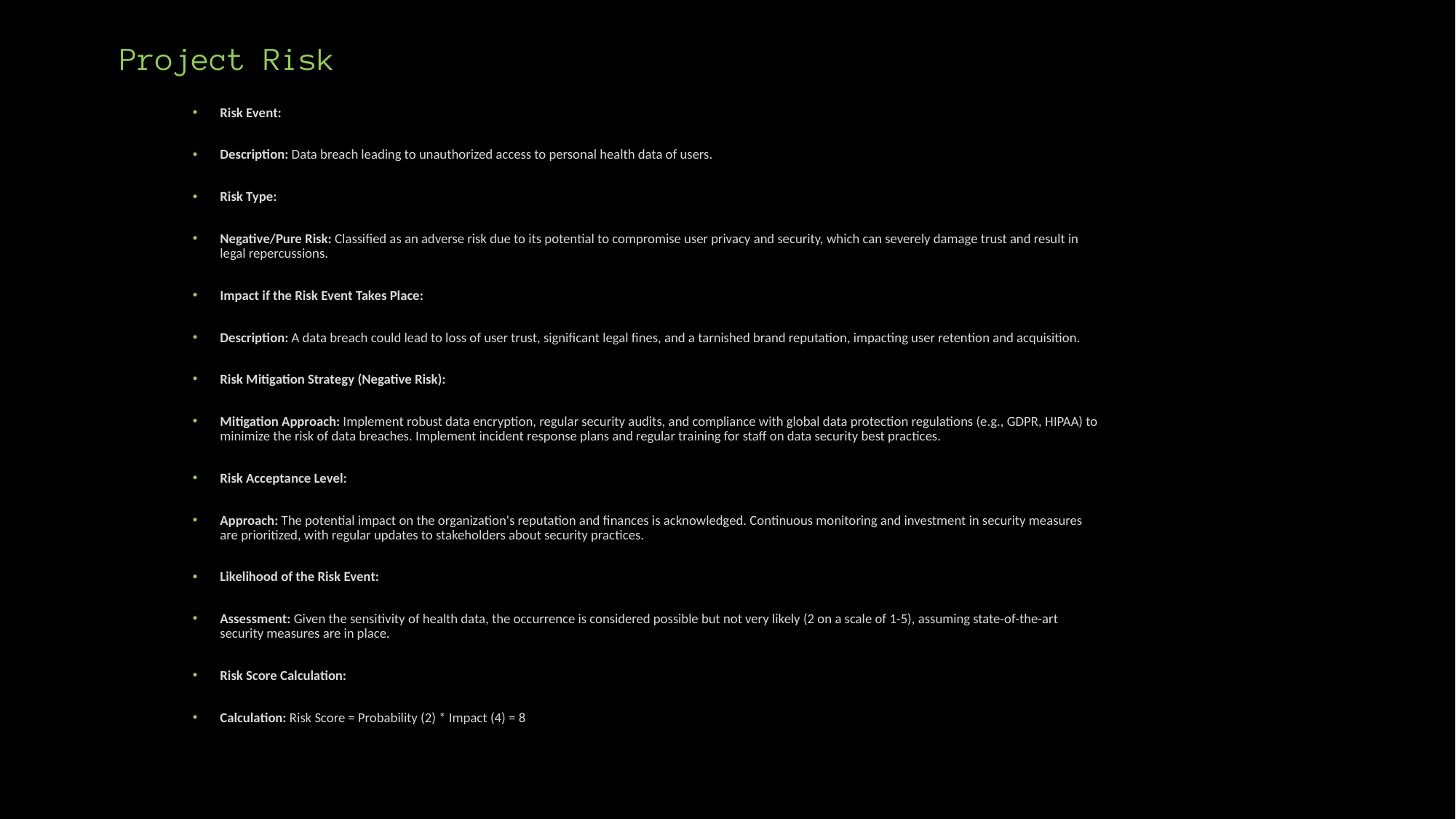

# Project Risk
Risk Event:
Description: Data breach leading to unauthorized access to personal health data of users.
Risk Type:
Negative/Pure Risk: Classified as an adverse risk due to its potential to compromise user privacy and security, which can severely damage trust and result in legal repercussions.
Impact if the Risk Event Takes Place:
Description: A data breach could lead to loss of user trust, significant legal fines, and a tarnished brand reputation, impacting user retention and acquisition.
Risk Mitigation Strategy (Negative Risk):
Mitigation Approach: Implement robust data encryption, regular security audits, and compliance with global data protection regulations (e.g., GDPR, HIPAA) to minimize the risk of data breaches. Implement incident response plans and regular training for staff on data security best practices.
Risk Acceptance Level:
Approach: The potential impact on the organization's reputation and finances is acknowledged. Continuous monitoring and investment in security measures are prioritized, with regular updates to stakeholders about security practices.
Likelihood of the Risk Event:
Assessment: Given the sensitivity of health data, the occurrence is considered possible but not very likely (2 on a scale of 1-5), assuming state-of-the-art security measures are in place.
Risk Score Calculation:
Calculation: Risk Score = Probability (2) * Impact (4) = 8